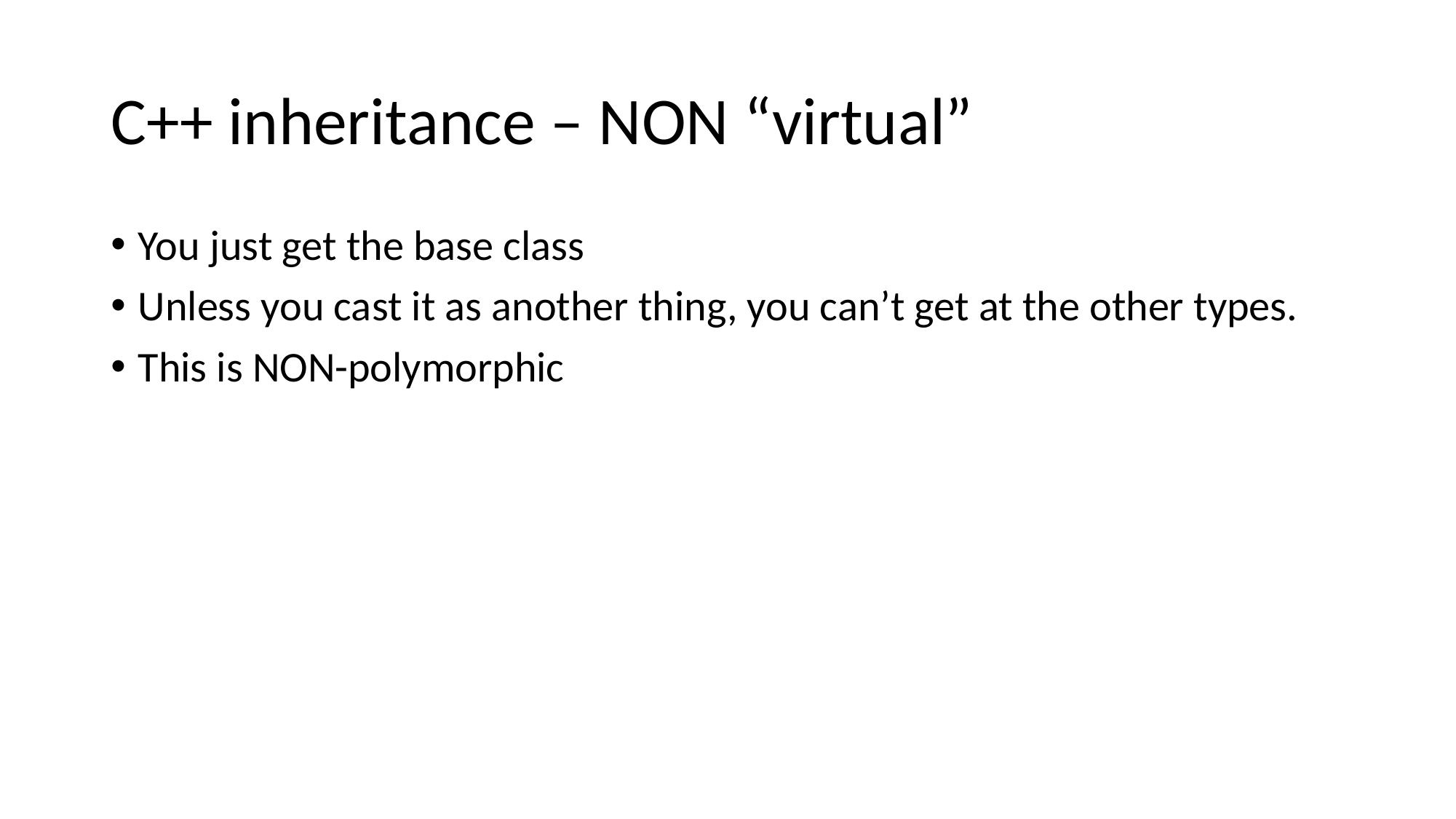

# C++ inheritance – NON “virtual”
You just get the base class
Unless you cast it as another thing, you can’t get at the other types.
This is NON-polymorphic